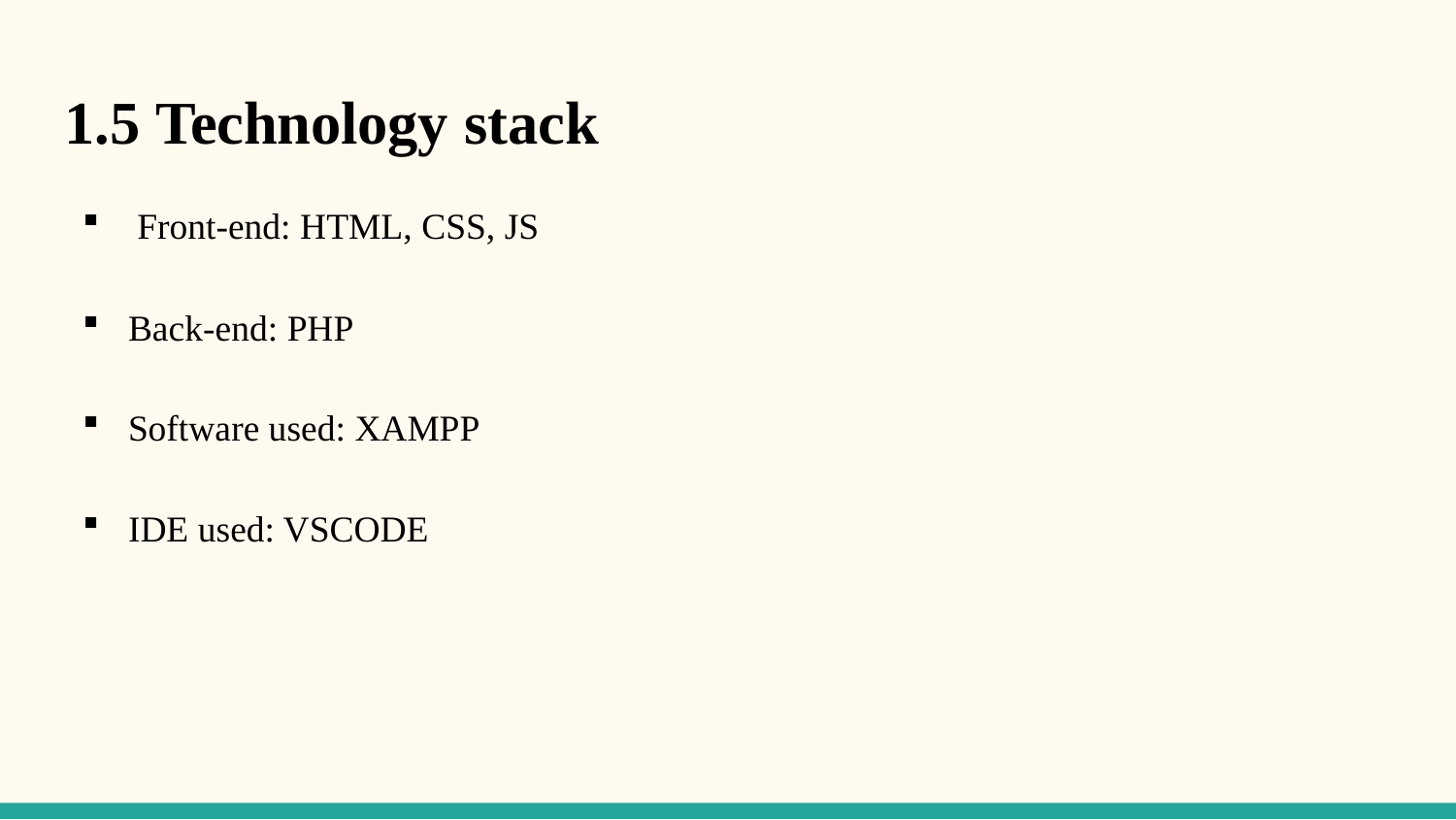

# 1.5 Technology stack
 Front-end: HTML, CSS, JS

Back-end: PHP

Software used: XAMPP

IDE used: VSCODE